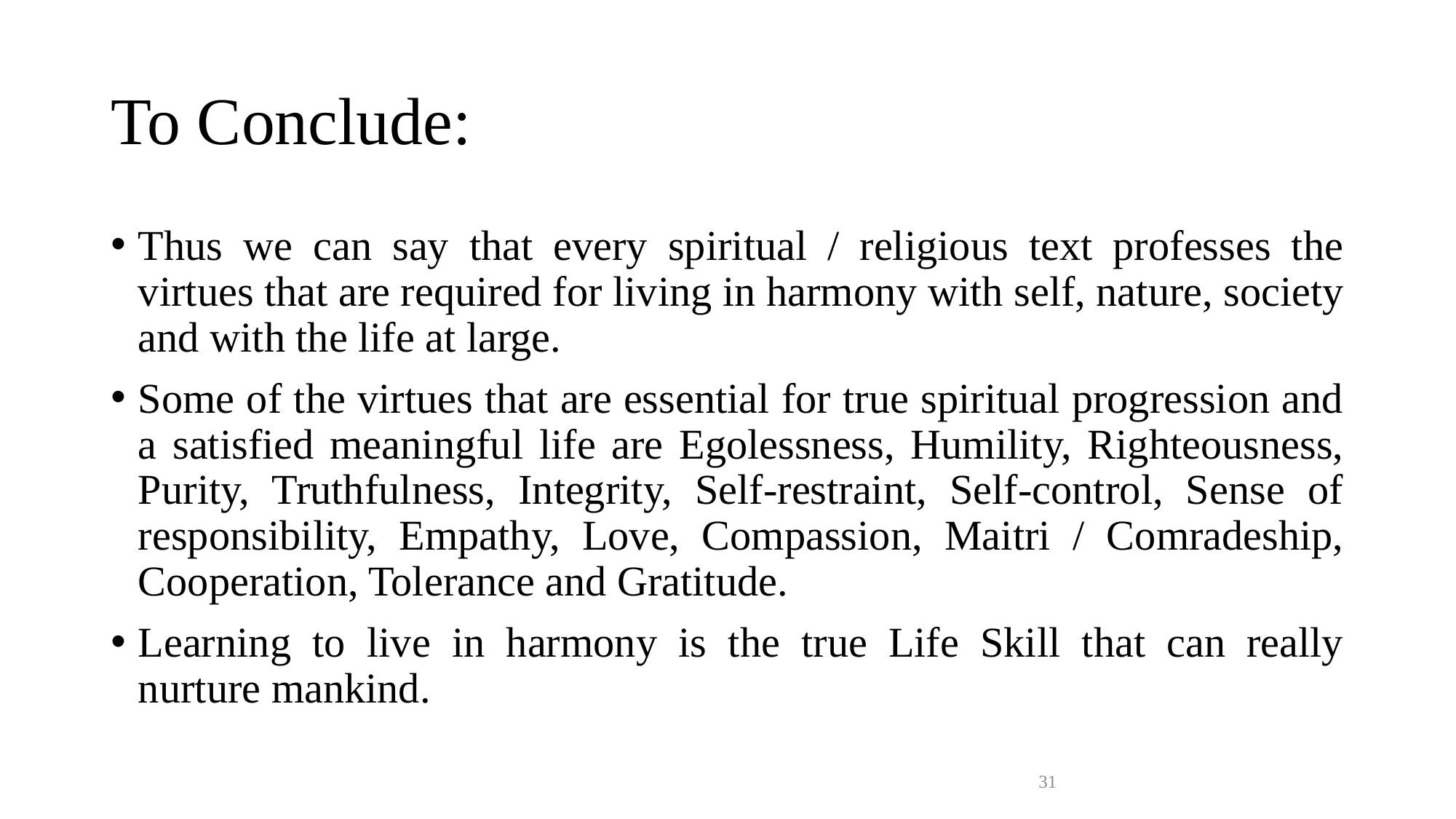

# To Conclude:
Thus we can say that every spiritual / religious text professes the virtues that are required for living in harmony with self, nature, society and with the life at large.
Some of the virtues that are essential for true spiritual progression and a satisfied meaningful life are Egolessness, Humility, Righteousness, Purity, Truthfulness, Integrity, Self-restraint, Self-control, Sense of responsibility, Empathy, Love, Compassion, Maitri / Comradeship, Cooperation, Tolerance and Gratitude.
Learning to live in harmony is the true Life Skill that can really nurture mankind.

31